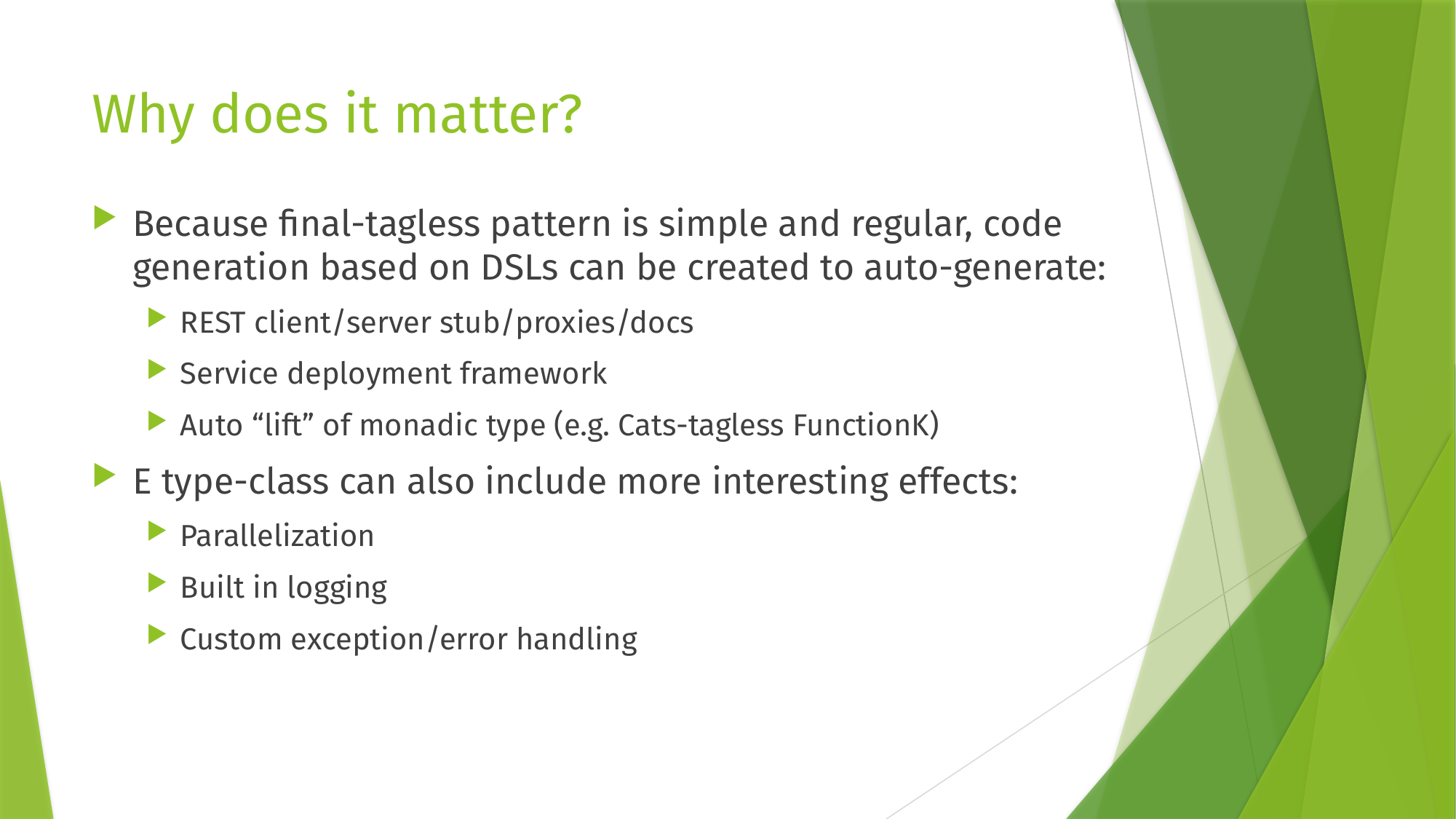

# Why does it matter?
Because final-tagless pattern is simple and regular, code generation based on DSLs can be created to auto-generate:
REST client/server stub/proxies/docs
Service deployment framework
Auto “lift” of monadic type (e.g. Cats-tagless FunctionK)
E type-class can also include more interesting effects:
Parallelization
Built in logging
Custom exception/error handling